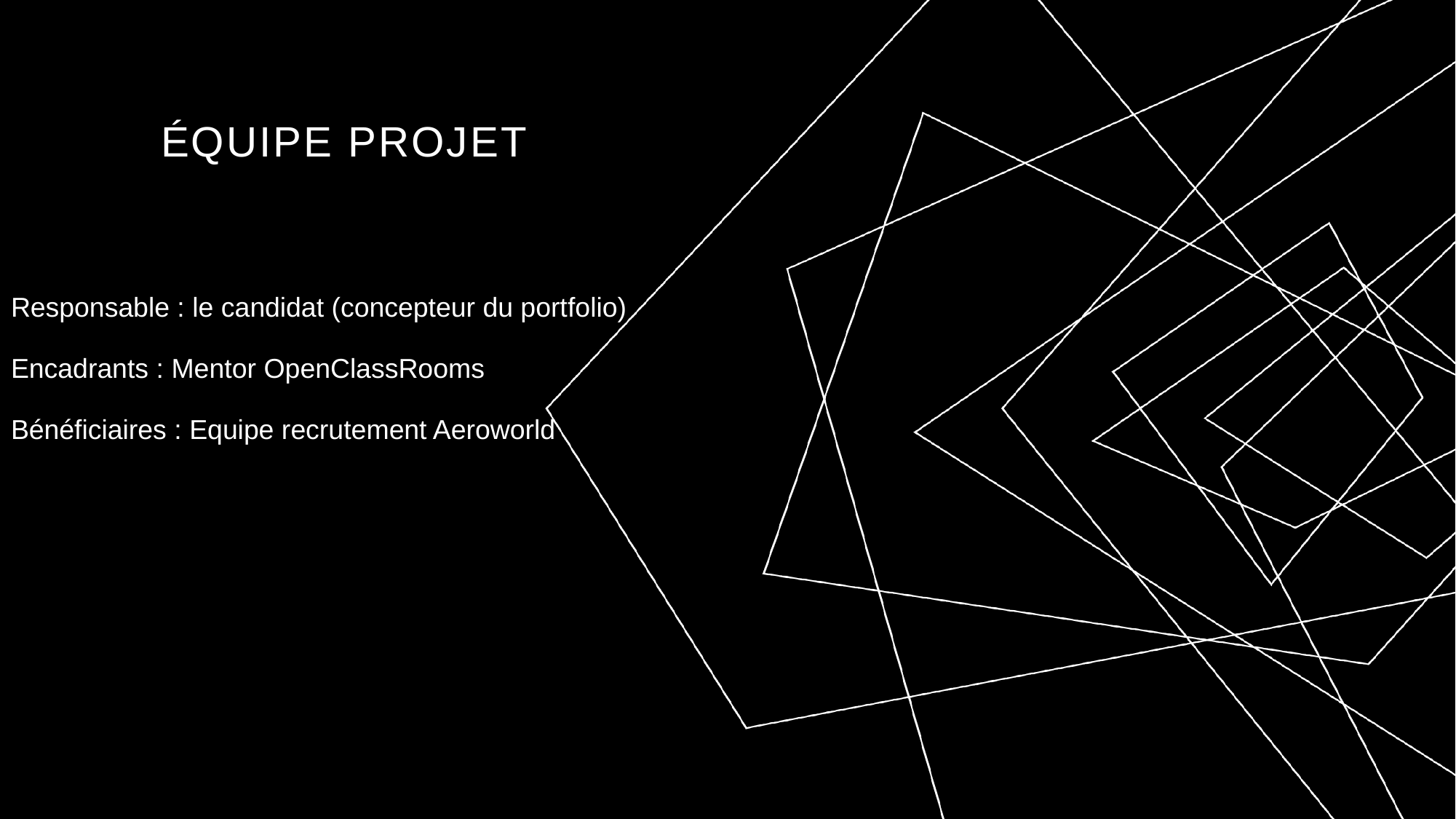

# Équipe projet
Responsable : le candidat (concepteur du portfolio)
Encadrants : Mentor OpenClassRooms
Bénéficiaires : Equipe recrutement Aeroworld